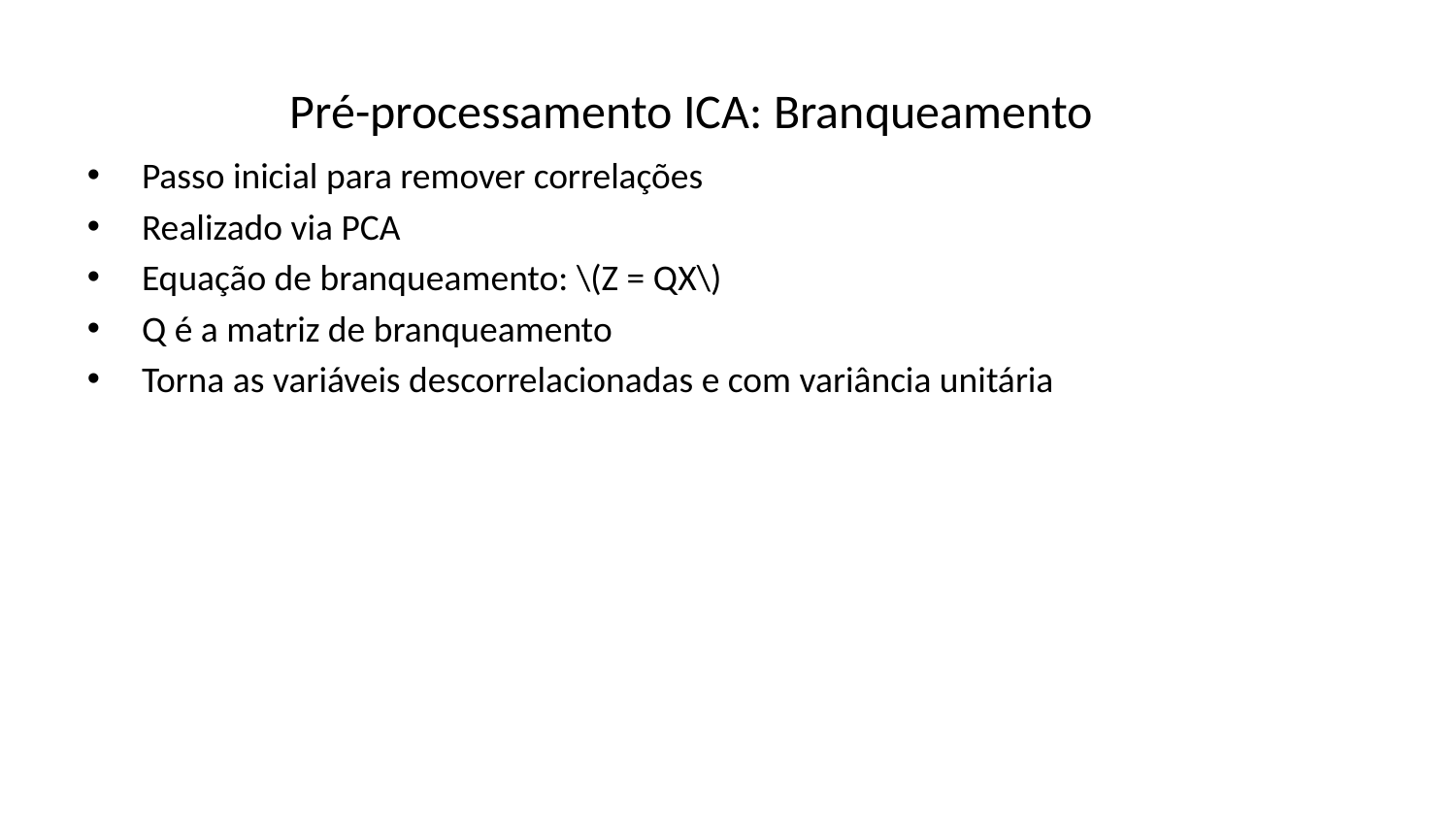

Pré-processamento ICA: Branqueamento
Passo inicial para remover correlações
Realizado via PCA
Equação de branqueamento: \(Z = QX\)
Q é a matriz de branqueamento
Torna as variáveis descorrelacionadas e com variância unitária